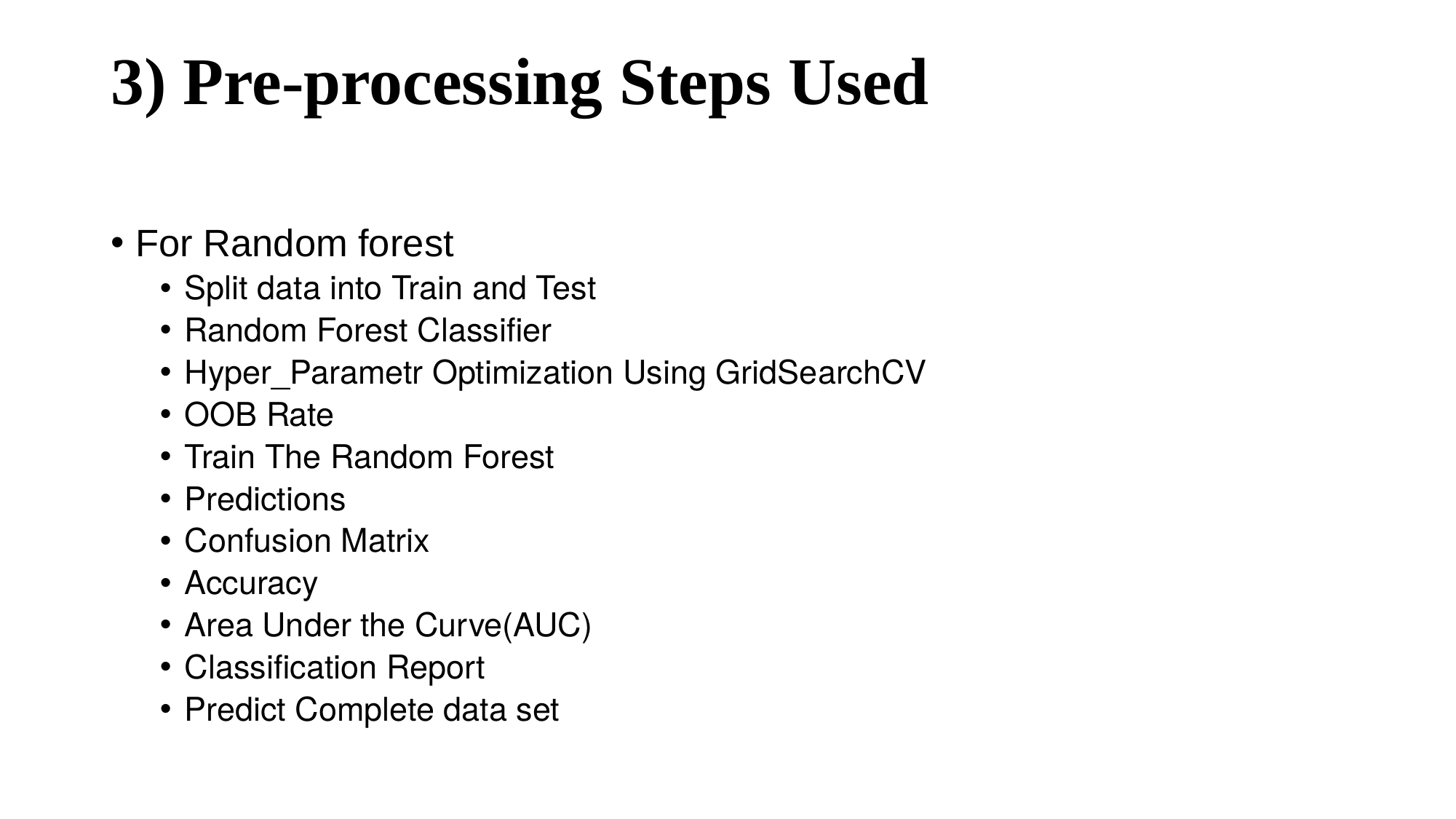

# 3) Pre-processing Steps Used
For Random forest
Split data into Train and Test
Random Forest Classifier
Hyper_Parametr Optimization Using GridSearchCV
OOB Rate
Train The Random Forest
Predictions
Confusion Matrix
Accuracy
Area Under the Curve(AUC)
Classification Report
Predict Complete data set